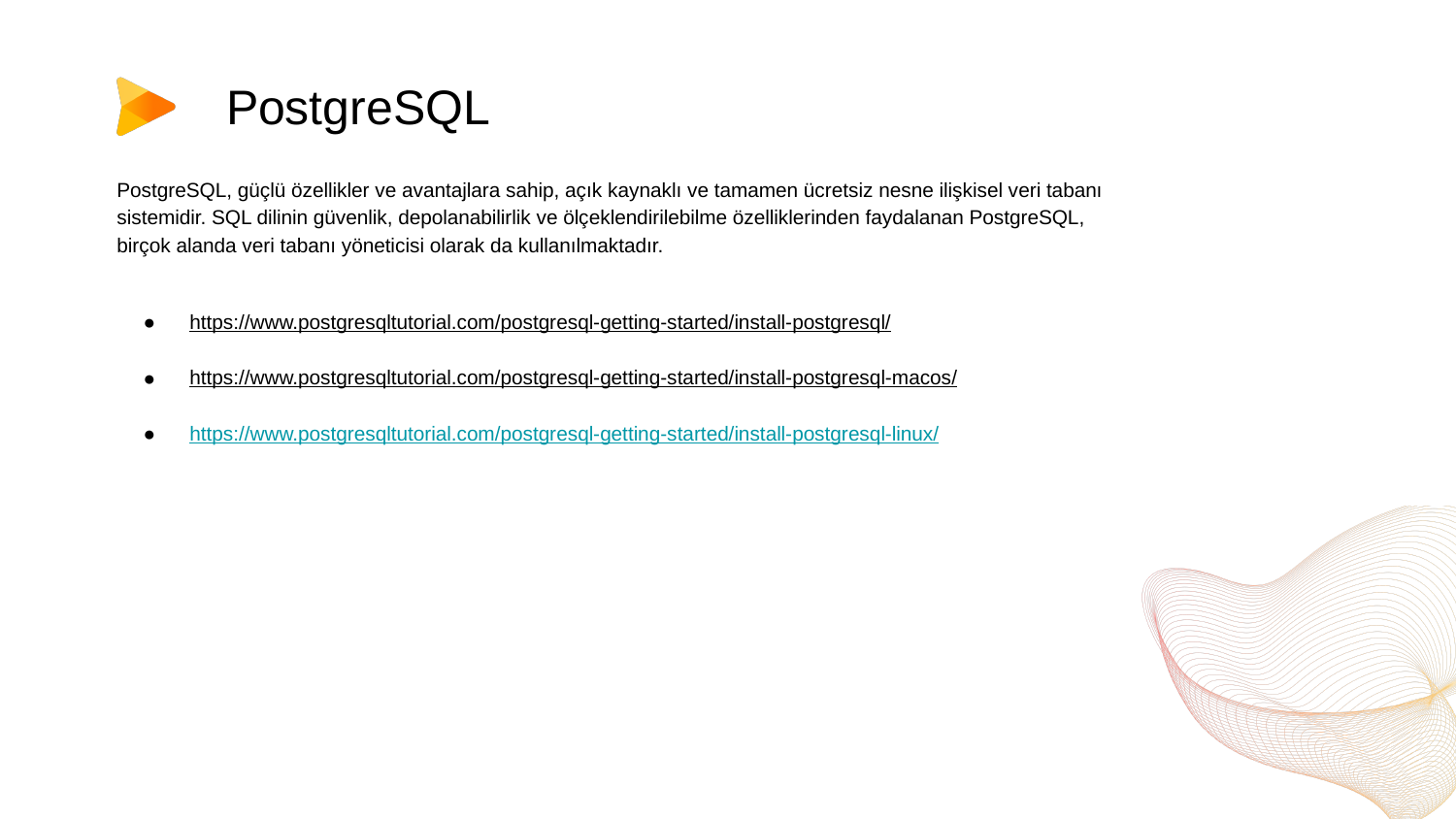

# PostgreSQL
PostgreSQL, güçlü özellikler ve avantajlara sahip, açık kaynaklı ve tamamen ücretsiz nesne ilişkisel veri tabanı sistemidir. SQL dilinin güvenlik, depolanabilirlik ve ölçeklendirilebilme özelliklerinden faydalanan PostgreSQL, birçok alanda veri tabanı yöneticisi olarak da kullanılmaktadır.
https://www.postgresqltutorial.com/postgresql-getting-started/install-postgresql/
https://www.postgresqltutorial.com/postgresql-getting-started/install-postgresql-macos/
https://www.postgresqltutorial.com/postgresql-getting-started/install-postgresql-linux/